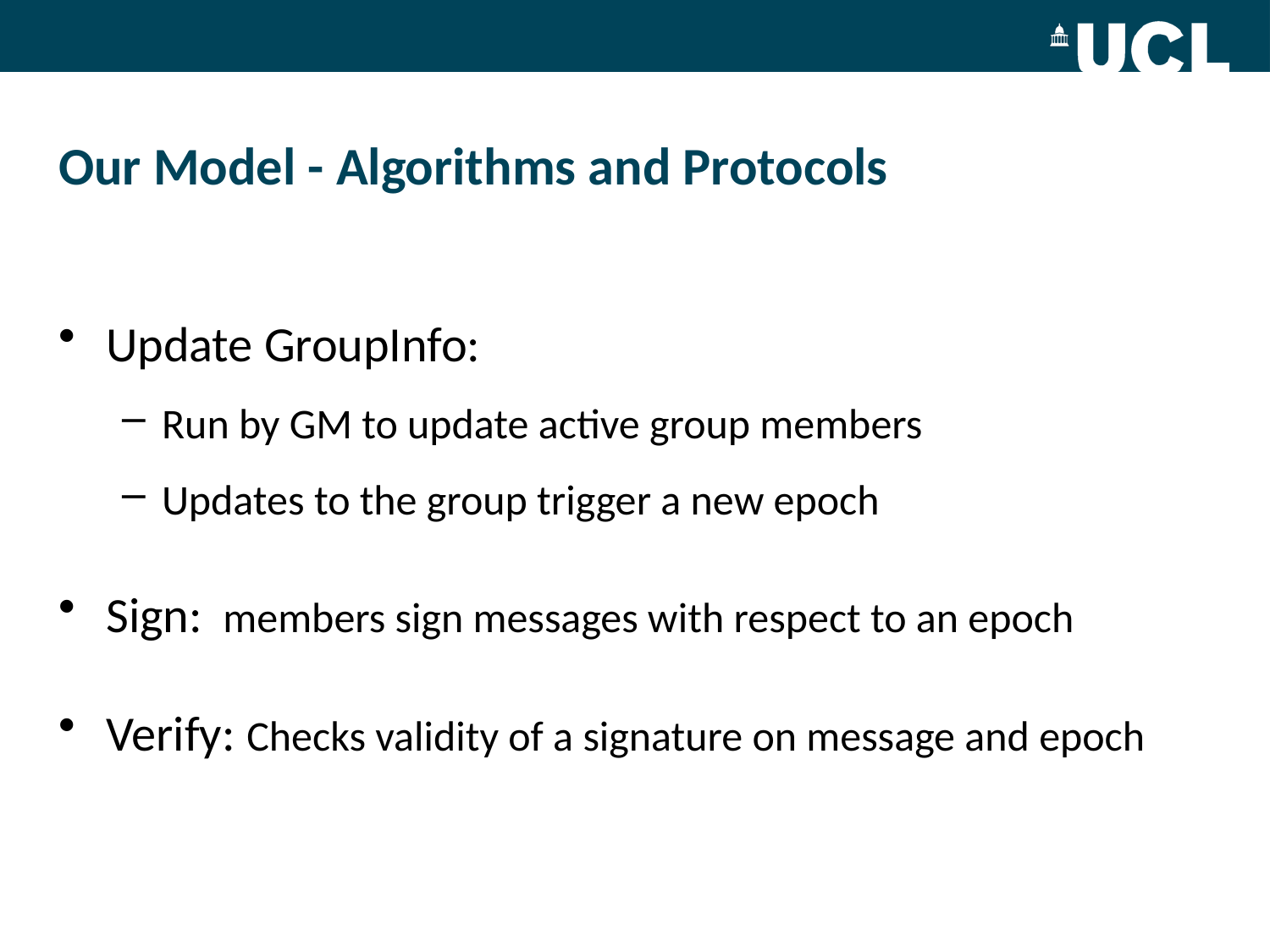

# Our Model - Algorithms and Protocols
Update GroupInfo:
Run by GM to update active group members
Updates to the group trigger a new epoch
Sign:  members sign messages with respect to an epoch
Verify: Checks validity of a signature on message and epoch